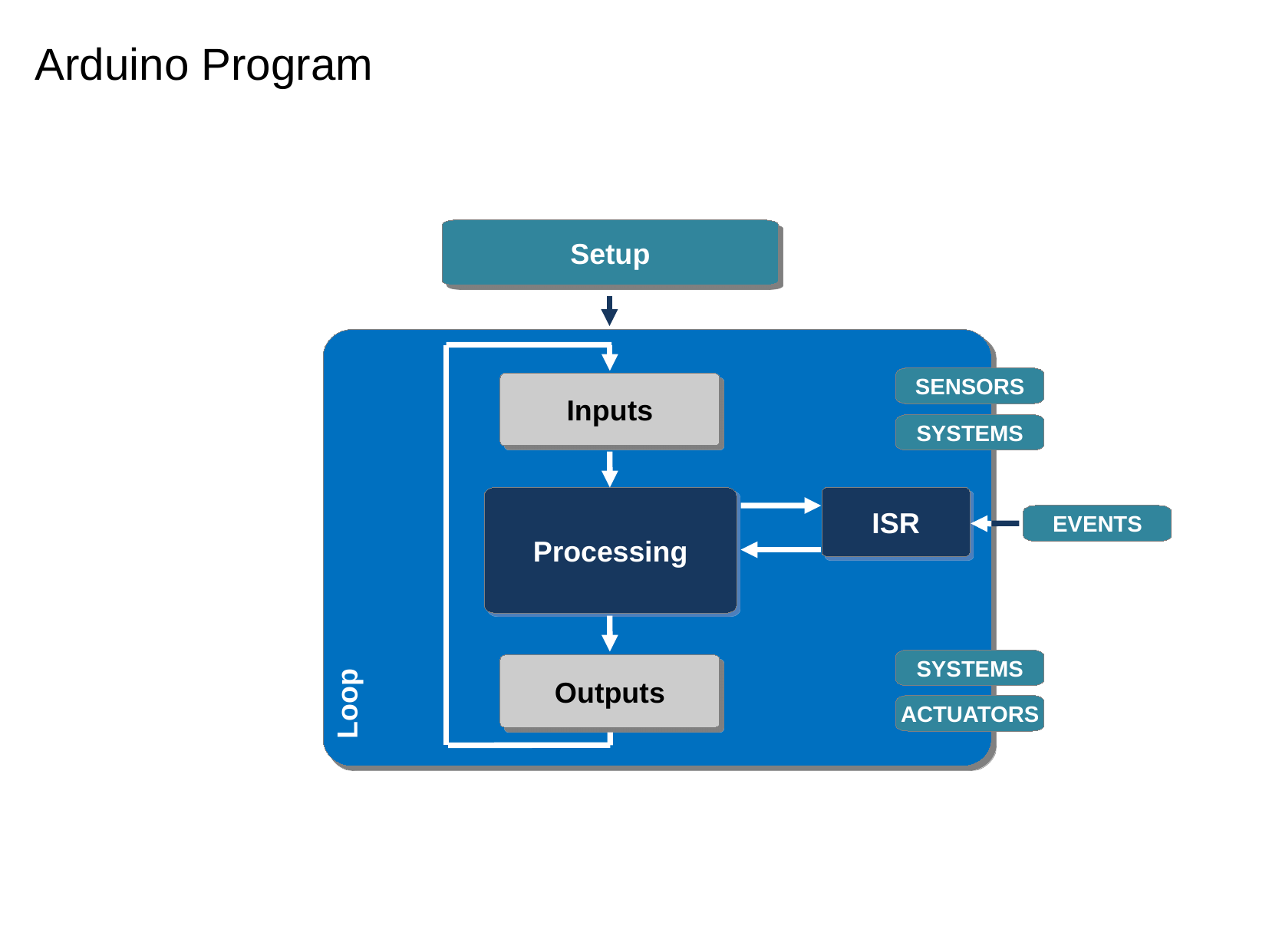

Arduino Program
Setup

  Loop

SENSORS
Inputs
SYSTEMS

Processing
ISR

EVENTS

SYSTEMS
Outputs
ACTUATORS